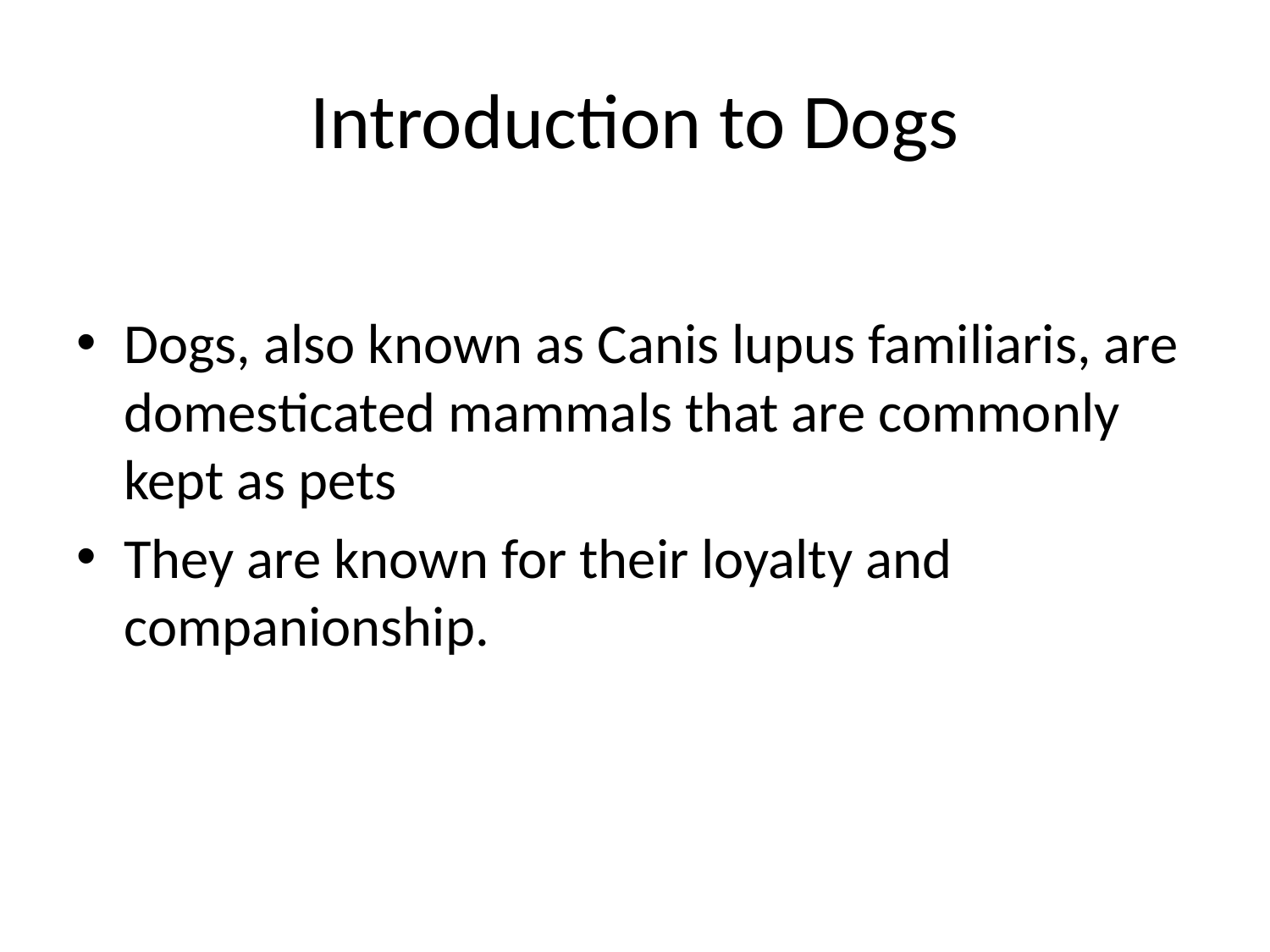

# Introduction to Dogs

Dogs, also known as Canis lupus familiaris, are domesticated mammals that are commonly kept as pets
They are known for their loyalty and companionship.